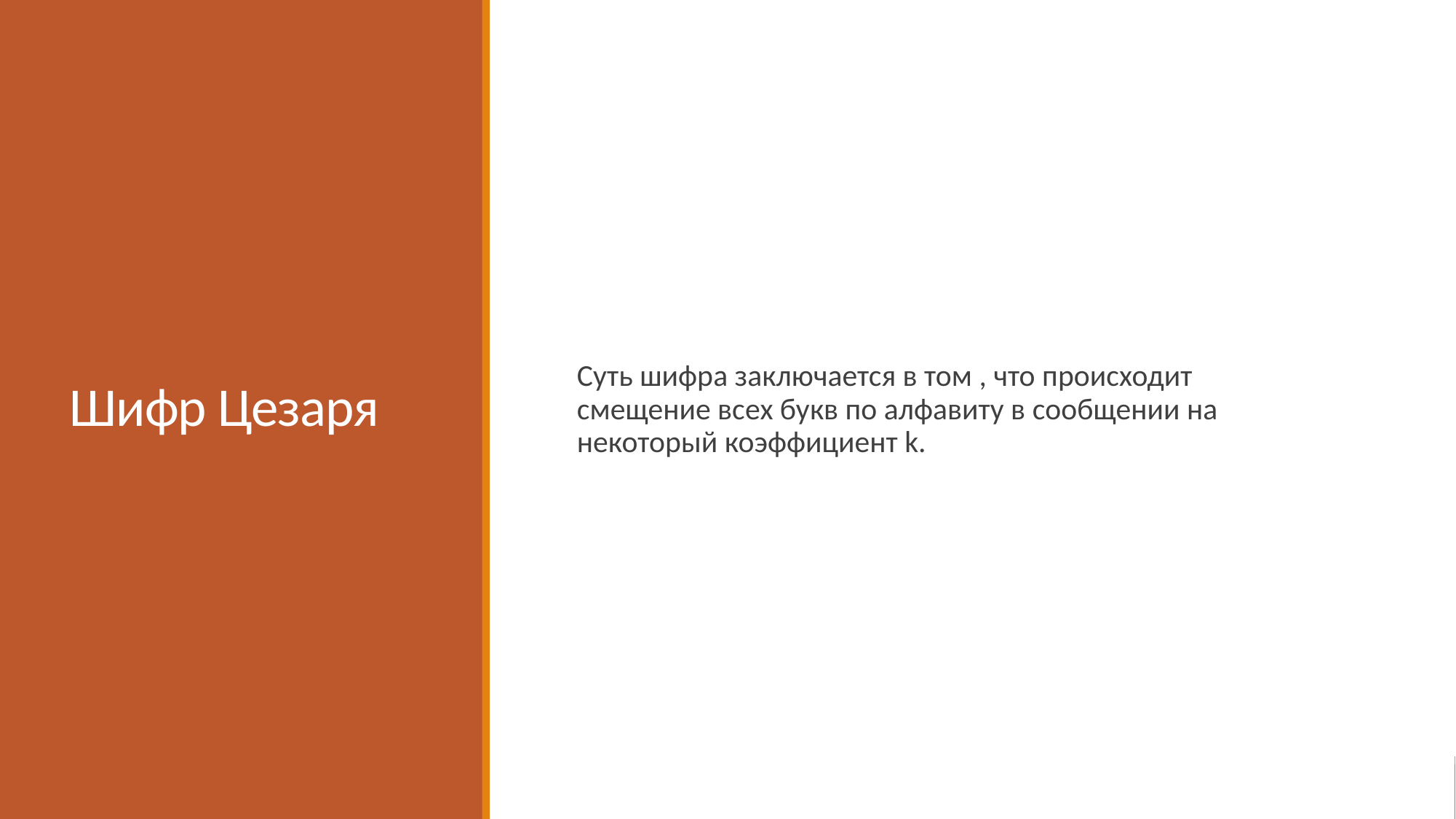

# Шифр Цезаря
Суть шифра заключается в том , что происходит смещение всех букв по алфавиту в сообщении на некоторый коэффициент k.